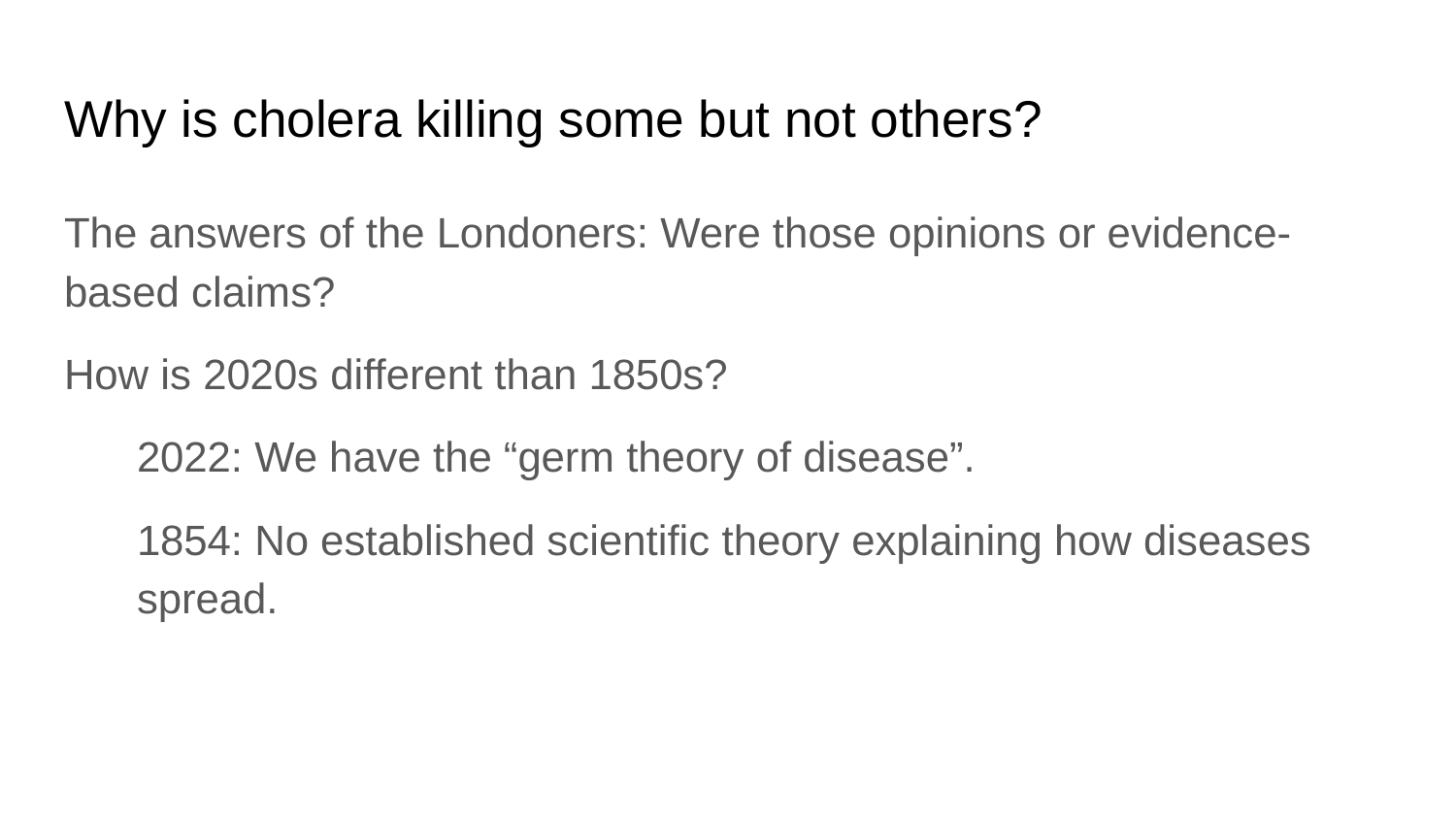

# Why is cholera killing some but not others?
The answers of the Londoners: Were those opinions or evidence-based claims?
How is 2020s different than 1850s?
2022: We have the “germ theory of disease”.
1854: No established scientific theory explaining how diseases spread.